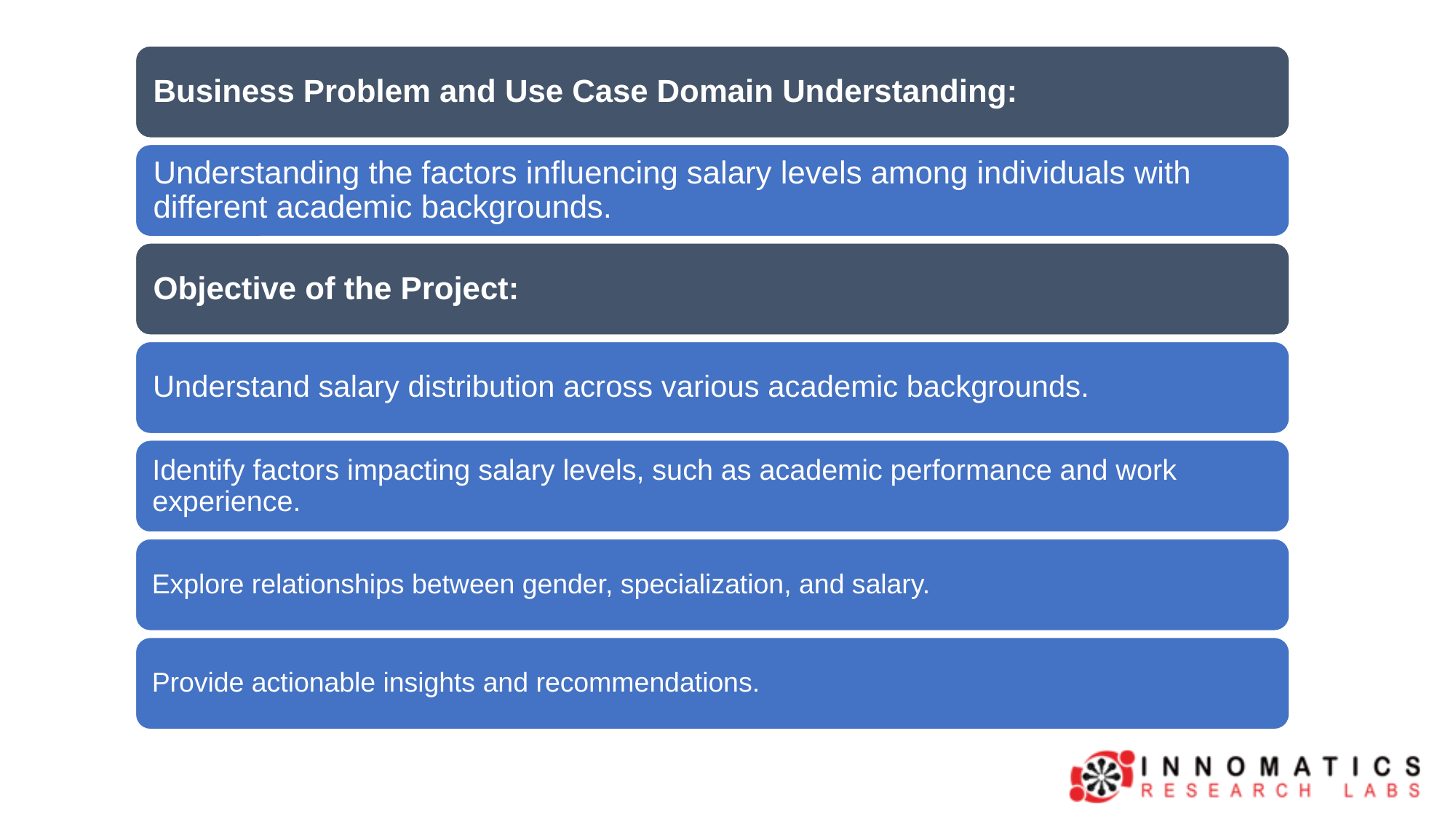

Business Problem and Use Case Domain Understanding:
Understanding the factors influencing salary levels among individuals with different academic backgrounds.
Objective of the Project:
Understand salary distribution across various academic backgrounds.
Identify factors impacting salary levels, such as academic performance and work experience.
Explore relationships between gender, specialization, and salary.
Provide actionable insights and recommendations.